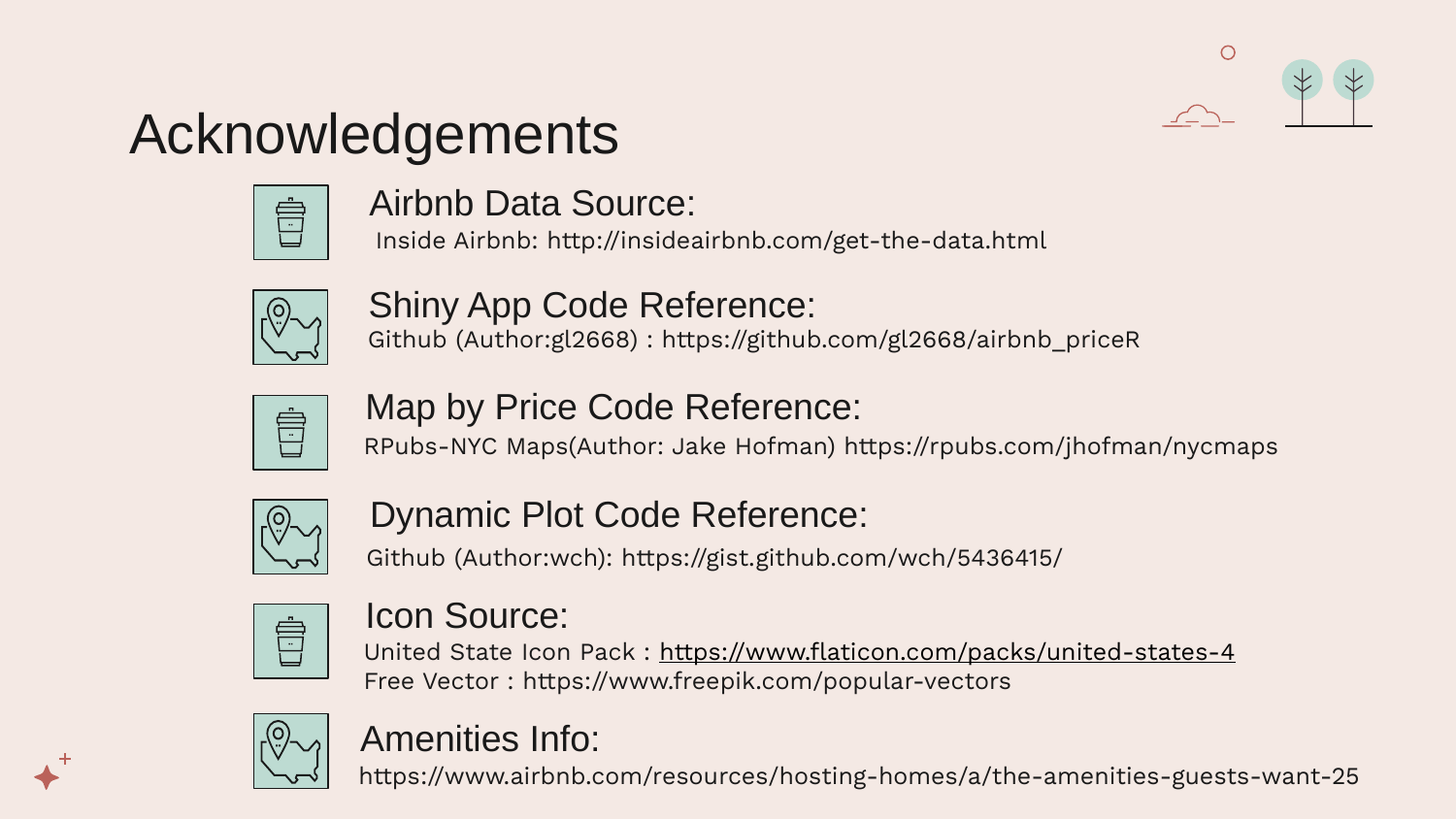

# Acknowledgements
Airbnb Data Source:

Inside Airbnb: http://insideairbnb.com/get-the-data.html

Shiny App Code Reference:

Github (Author:gl2668) : https://github.com/gl2668/airbnb_priceR
Map by Price Code Reference:

RPubs-NYC Maps(Author: Jake Hofman) https://rpubs.com/jhofman/nycmaps

Dynamic Plot Code Reference:

Github (Author:wch): https://gist.github.com/wch/5436415/

Icon Source:

United State Icon Pack : https://www.flaticon.com/packs/united-states-4
Free Vector : https://www.freepik.com/popular-vectors

Amenities Info:

https://www.airbnb.com/resources/hosting-homes/a/the-amenities-guests-want-25